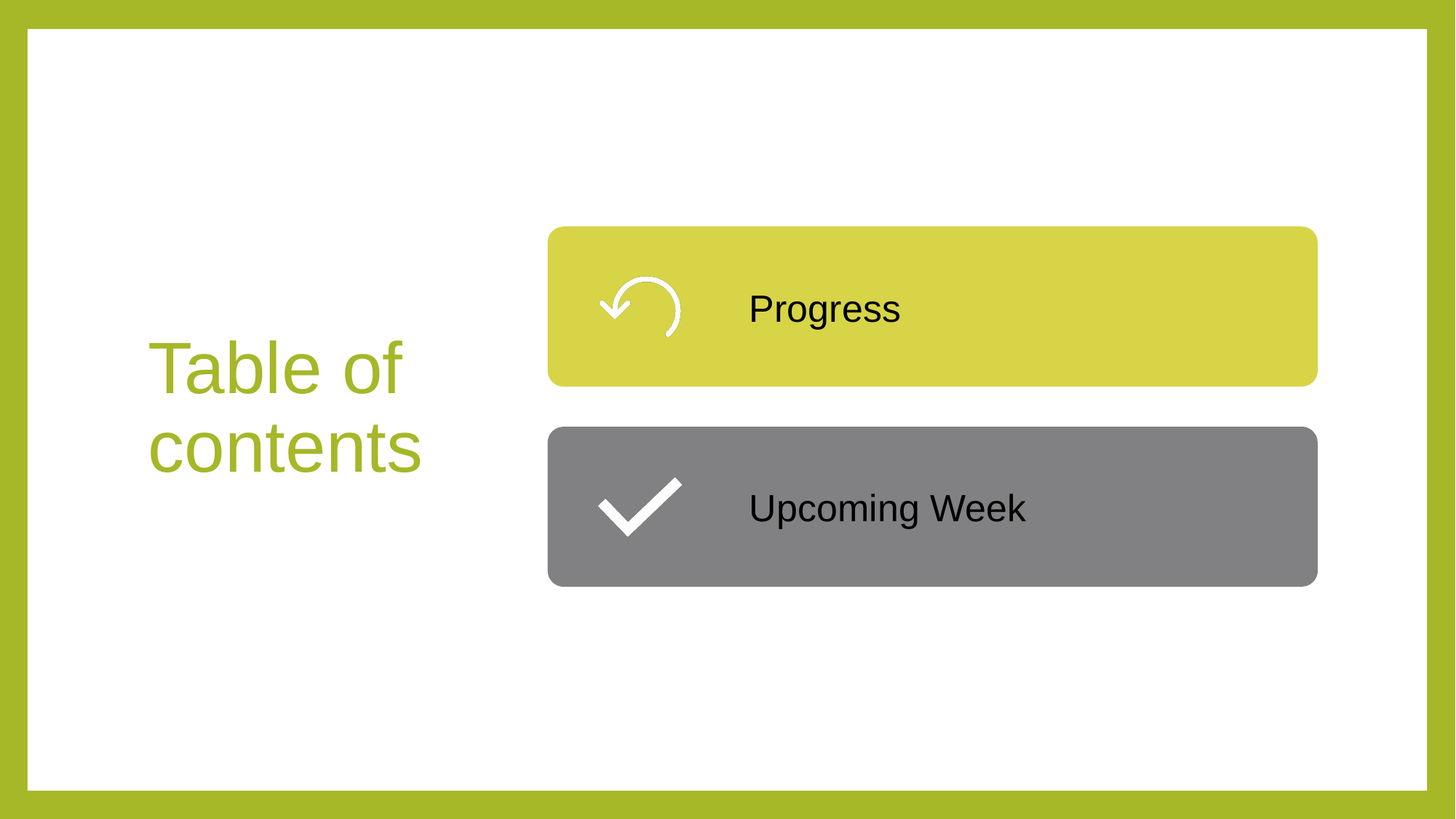

# Table of contents
Progress
Upcoming Week